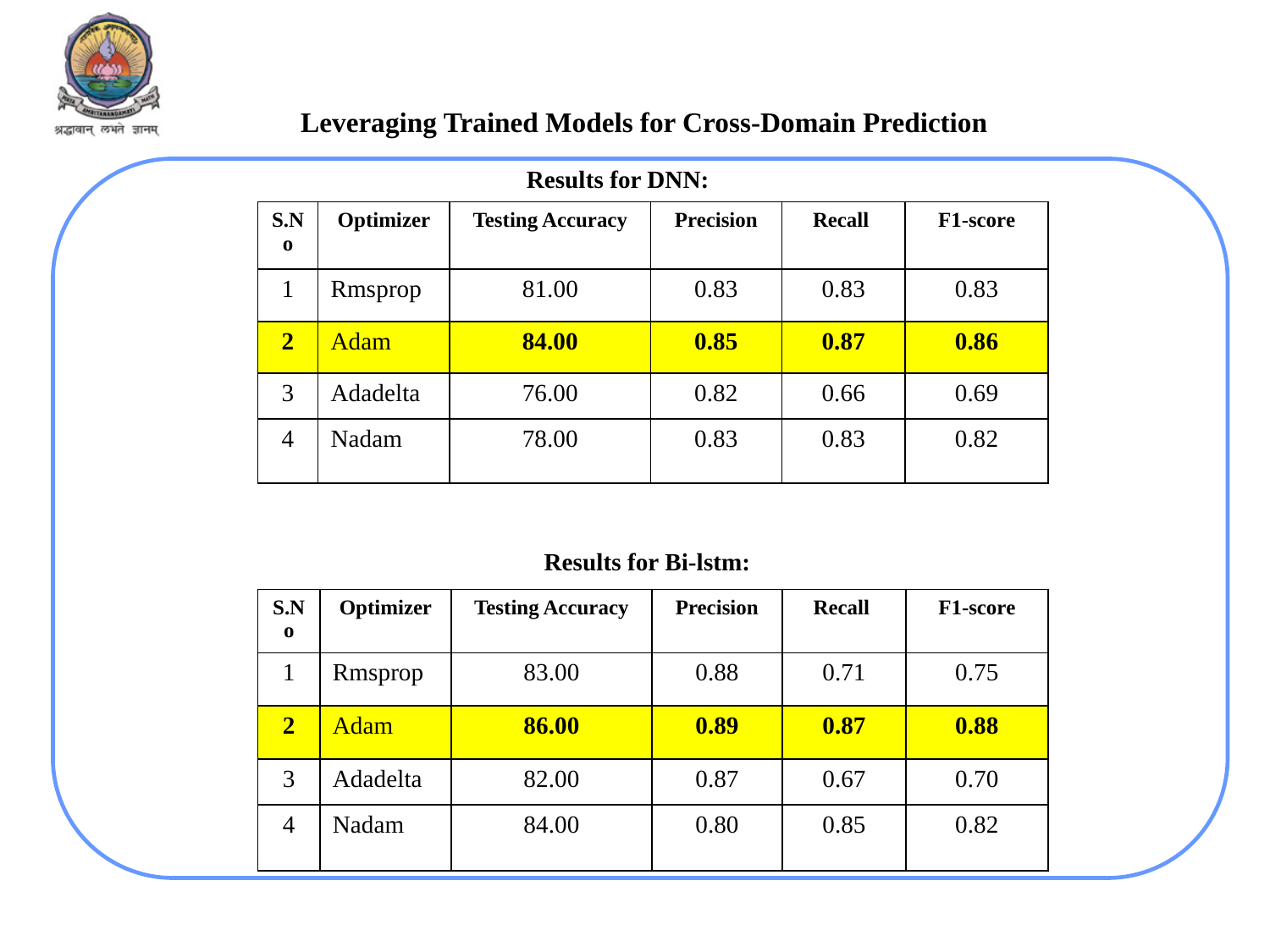

Leveraging Trained Models for Cross-Domain Prediction
Results for DNN:
| S.No | Optimizer | Testing Accuracy | Precision | Recall | F1-score |
| --- | --- | --- | --- | --- | --- |
| 1 | Rmsprop | 81.00 | 0.83 | 0.83 | 0.83 |
| 2 | Adam | 84.00 | 0.85 | 0.87 | 0.86 |
| 3 | Adadelta | 76.00 | 0.82 | 0.66 | 0.69 |
| 4 | Nadam | 78.00 | 0.83 | 0.83 | 0.82 |
Results for Bi-lstm:
| S.No | Optimizer | Testing Accuracy | Precision | Recall | F1-score |
| --- | --- | --- | --- | --- | --- |
| 1 | Rmsprop | 83.00 | 0.88 | 0.71 | 0.75 |
| 2 | Adam | 86.00 | 0.89 | 0.87 | 0.88 |
| 3 | Adadelta | 82.00 | 0.87 | 0.67 | 0.70 |
| 4 | Nadam | 84.00 | 0.80 | 0.85 | 0.82 |